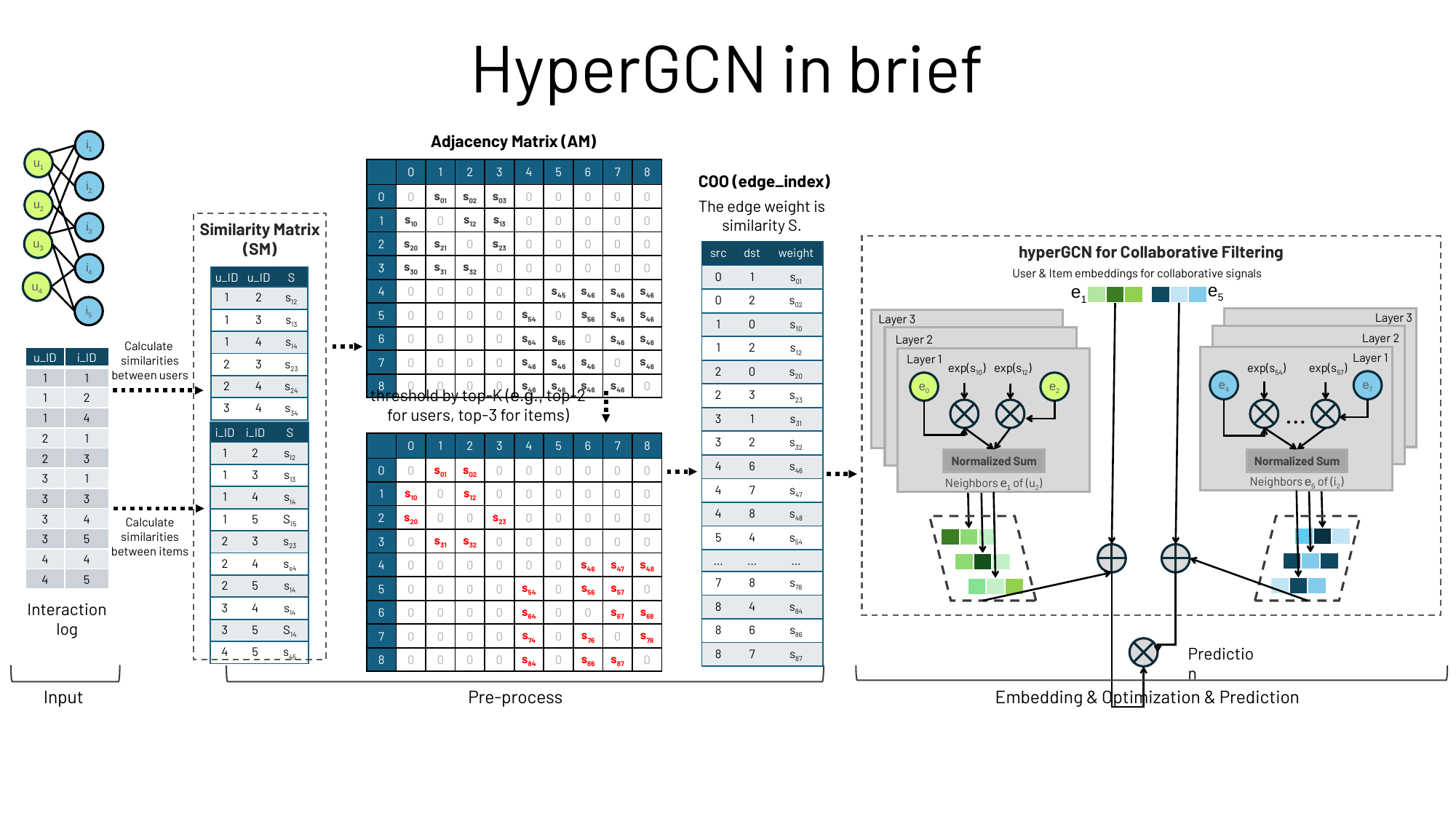

# HyperGCN in brief
Adjacency Matrix (AM)
i1
u1
|  | 0 | 1 | 2 | 3 | 4 | 5 | 6 | 7 | 8 |
| --- | --- | --- | --- | --- | --- | --- | --- | --- | --- |
| 0 | 0 | s01 | s02 | s03 | 0 | 0 | 0 | 0 | 0 |
| 1 | s10 | 0 | s12 | s13 | 0 | 0 | 0 | 0 | 0 |
| 2 | s20 | s21 | 0 | s23 | 0 | 0 | 0 | 0 | 0 |
| 3 | s30 | s31 | s32 | 0 | 0 | 0 | 0 | 0 | 0 |
| 4 | 0 | 0 | 0 | 0 | 0 | s45 | s46 | s46 | s46 |
| 5 | 0 | 0 | 0 | 0 | s54 | 0 | s56 | s46 | s46 |
| 6 | 0 | 0 | 0 | 0 | s64 | s65 | 0 | s46 | s46 |
| 7 | 0 | 0 | 0 | 0 | s46 | s46 | s46 | 0 | s46 |
| 8 | 0 | 0 | 0 | 0 | s46 | s46 | s46 | s46 | 0 |
COO (edge_index)
i2
u2
The edge weight is
similarity S.
i3
Similarity Matrix (SM)
u3
hyperGCN for Collaborative Filtering
| src | dst | weight |
| --- | --- | --- |
| 0 | 1 | s01 |
| 0 | 2 | s02 |
| 1 | 0 | s10 |
| 1 | 2 | s12 |
| 2 | 0 | s20 |
| 2 | 3 | s23 |
| 3 | 1 | s31 |
| 3 | 2 | s32 |
| 4 | 6 | s46 |
| 4 | 7 | s47 |
| 4 | 8 | s48 |
| 5 | 4 | s54 |
| … | … | … |
| 7 | 8 | s78 |
| 8 | 4 | s84 |
| 8 | 6 | s86 |
| 8 | 7 | s87 |
i4
User & Item embeddings for collaborative signals
| u\_ID | u\_ID | S |
| --- | --- | --- |
| 1 | 2 | s12 |
| 1 | 3 | s13 |
| 1 | 4 | s14 |
| 2 | 3 | s23 |
| 2 | 4 | s24 |
| 3 | 4 | s34 |
u4
e5
e1
|  |  |  |
| --- | --- | --- |
|  |  |  |
| --- | --- | --- |
i5
Layer 3
Layer 3

Layer 2

Layer 2

Calculate
similarities
between users
Layer 1
Layer 1
Neighbors e5 of (i2)
| u\_ID | i\_ID |
| --- | --- |
| 1 | 1 |
| 1 | 2 |
| 1 | 4 |
| 2 | 1 |
| 2 | 3 |
| 3 | 1 |
| 3 | 3 |
| 3 | 4 |
| 3 | 5 |
| 4 | 4 |
| 4 | 5 |
Neighbors e1 of (u2)
exp(s10)
exp(s12)
exp(s54)
exp(s57)
e4
e7
e0
e2

threshold by top-K (e.g., top-2 for users, top-3 for items)
…

| i\_ID | i\_ID | S |
| --- | --- | --- |
| 1 | 2 | s12 |
| 1 | 3 | s13 |
| 1 | 4 | s14 |
| 1 | 5 | S15 |
| 2 | 3 | s23 |
| 2 | 4 | ss4 |
| 2 | 5 | s14 |
| 3 | 4 | s14 |
| 3 | 5 | S14 |
| 4 | 5 | s45 |
|  | 0 | 1 | 2 | 3 | 4 | 5 | 6 | 7 | 8 |
| --- | --- | --- | --- | --- | --- | --- | --- | --- | --- |
| 0 | 0 | s01 | s02 | 0 | 0 | 0 | 0 | 0 | 0 |
| 1 | s10 | 0 | s12 | 0 | 0 | 0 | 0 | 0 | 0 |
| 2 | s20 | 0 | 0 | s23 | 0 | 0 | 0 | 0 | 0 |
| 3 | 0 | s31 | s32 | 0 | 0 | 0 | 0 | 0 | 0 |
| 4 | 0 | 0 | 0 | 0 | 0 | 0 | s46 | s47 | s48 |
| 5 | 0 | 0 | 0 | 0 | s54 | 0 | s56 | s57 | 0 |
| 6 | 0 | 0 | 0 | 0 | s64 | 0 | 0 | s67 | s68 |
| 7 | 0 | 0 | 0 | 0 | s74 | 0 | s76 | 0 | s78 |
| 8 | 0 | 0 | 0 | 0 | s84 | 0 | s86 | s87 | 0 |
Normalized Sum
Normalized Sum
Calculate
similarities
between items

|  |  |  |
| --- | --- | --- |
|  |  |  |
| --- | --- | --- |

|  |  |  |
| --- | --- | --- |
|  |  |  |
| --- | --- | --- |
|  |  |  |
| --- | --- | --- |
|  |  |  |
| --- | --- | --- |
Interaction log

Prediction

Input
Pre-process
Embedding & Optimization & Prediction